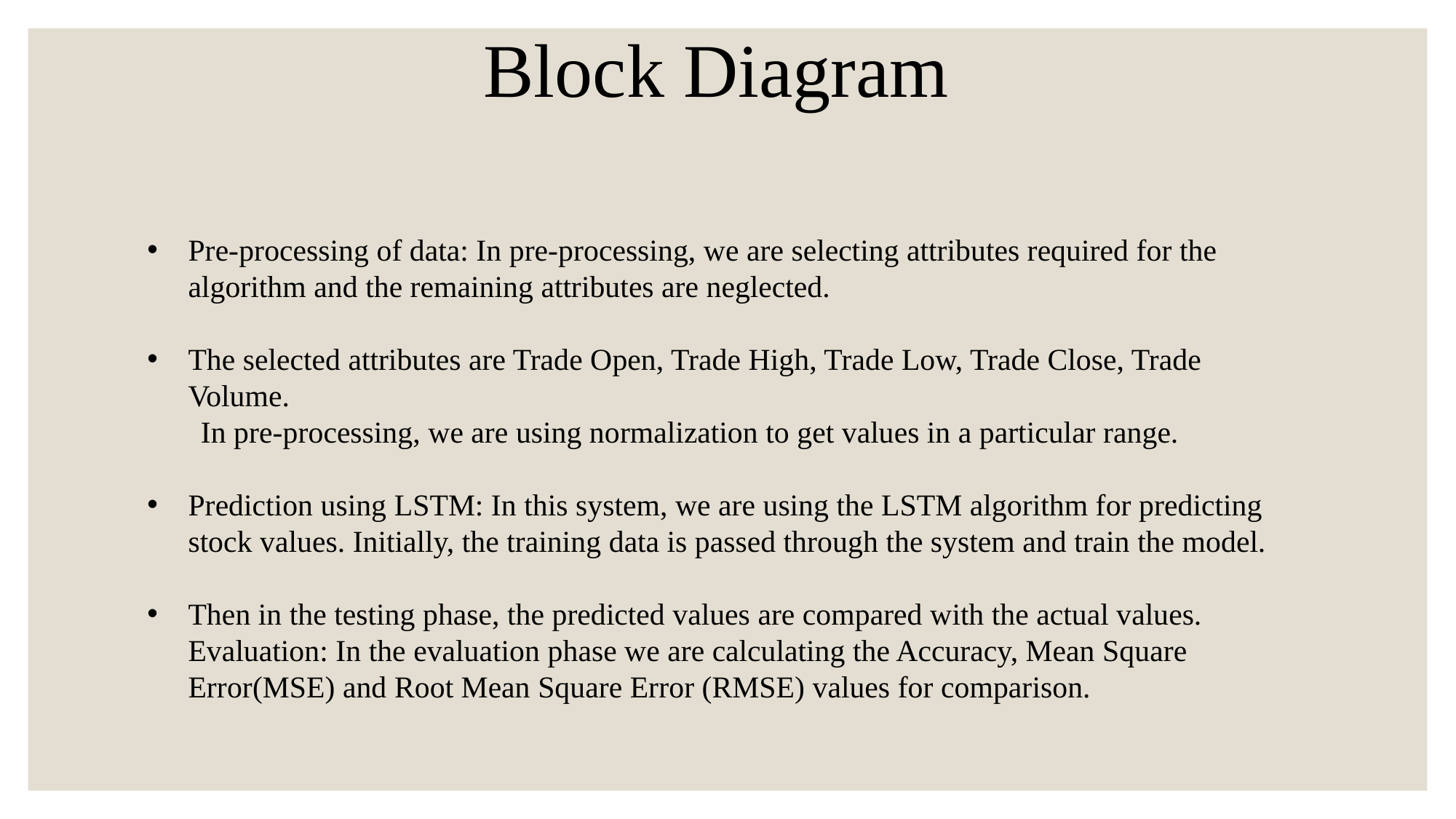

Block Diagram
Pre-processing of data: In pre-processing, we are selecting attributes required for the algorithm and the remaining attributes are neglected.

The selected attributes are Trade Open, Trade High, Trade Low, Trade Close, Trade Volume.
       In pre-processing, we are using normalization to get values in a particular range.

Prediction using LSTM: In this system, we are using the LSTM algorithm for predicting stock values. Initially, the training data is passed through the system and train the model.

Then in the testing phase, the predicted values are compared with the actual values. Evaluation: In the evaluation phase we are calculating the Accuracy, Mean Square Error(MSE) and Root Mean Square Error (RMSE) values for comparison.